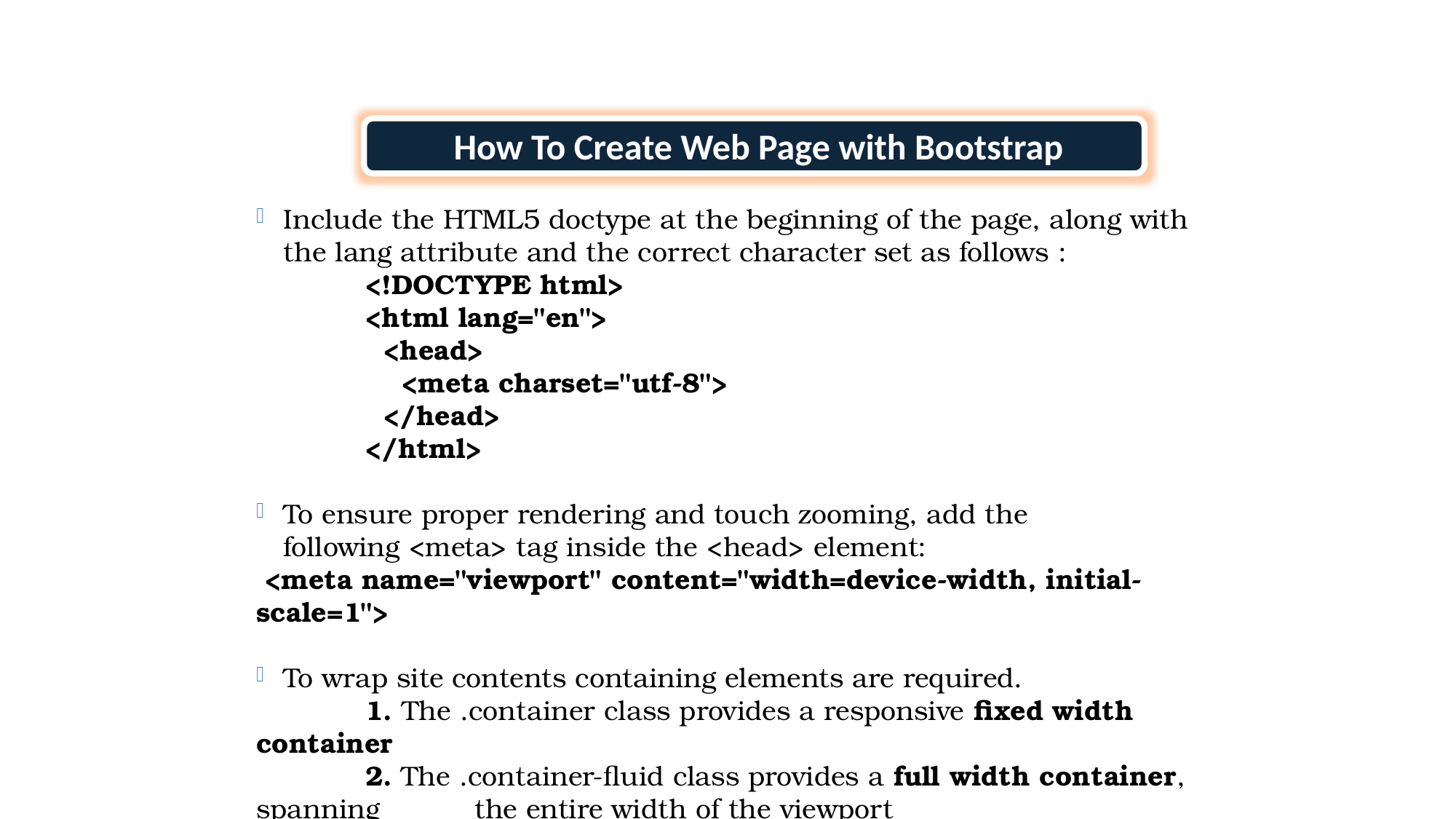

Include the HTML5 doctype at the beginning of the page, along with the lang attribute and the correct character set as follows :
<!DOCTYPE html>
<html lang="en">
  <head>
    <meta charset="utf-8"> 
  </head>
</html>

To ensure proper rendering and touch zooming, add the following <meta> tag inside the <head> element:
 <meta name="viewport" content="width=device-width, initial-scale=1">

To wrap site contents containing elements are required.
	1. The .container class provides a responsive fixed width container
	2. The .container-fluid class provides a full width container, spanning 	the entire width of the viewport

How To Create Web Page with Bootstrap